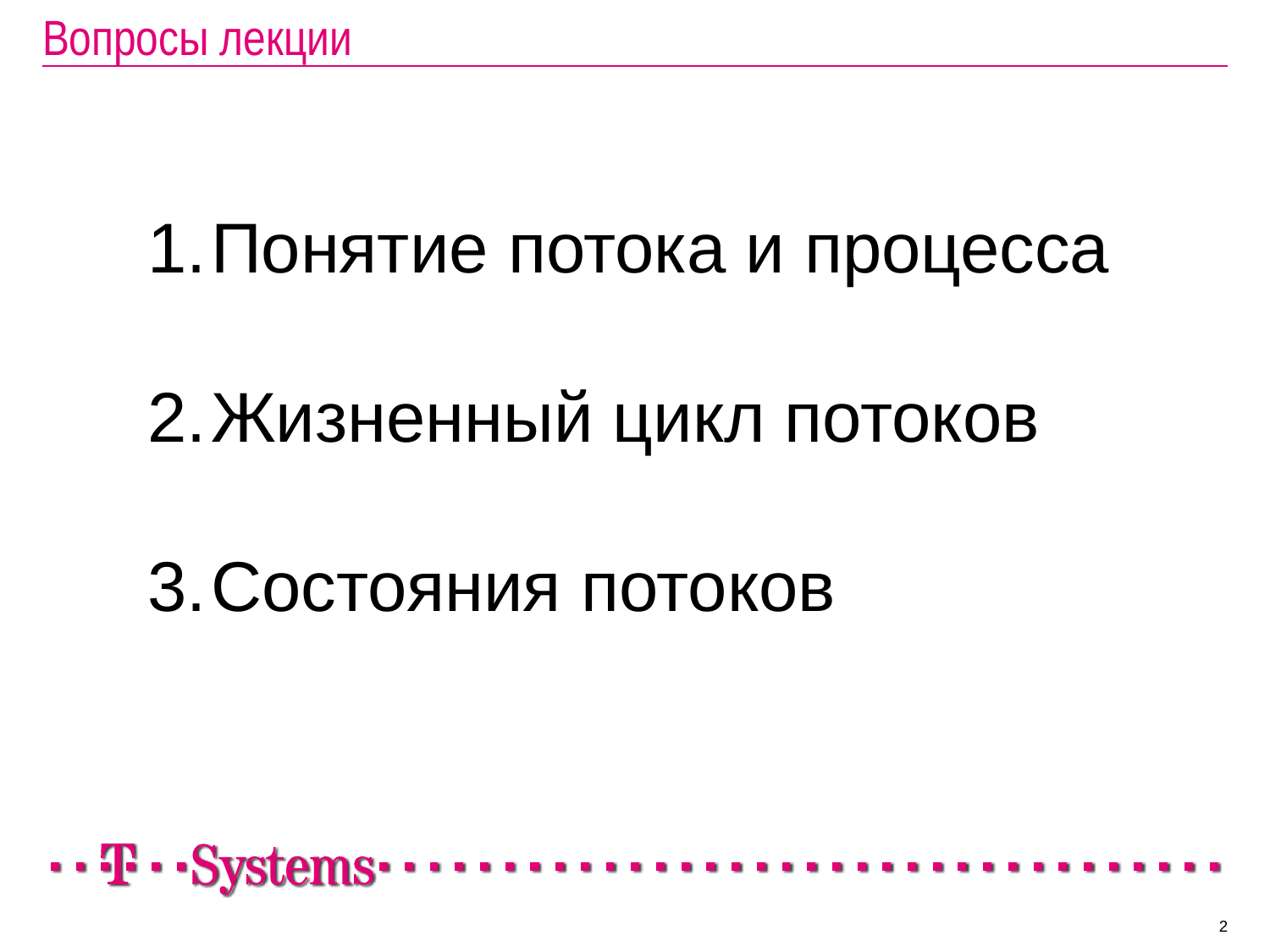

# Вопросы лекции
Понятие потока и процесса

Жизненный цикл потоков

Состояния потоков
2